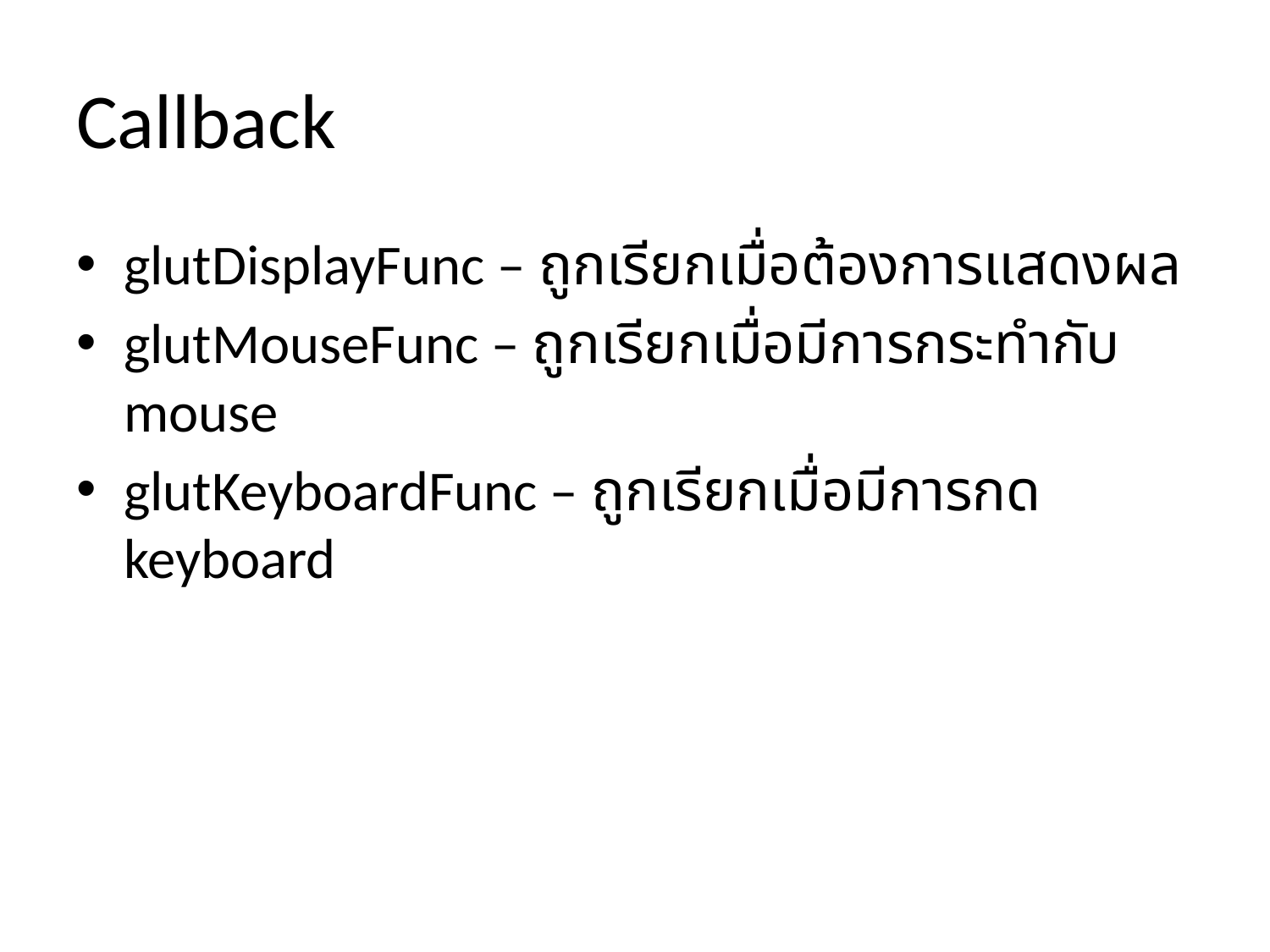

# Callback
glutDisplayFunc – ถูกเรียกเมื่อต้องการแสดงผล
glutMouseFunc – ถูกเรียกเมื่อมีการกระทำกับ mouse
glutKeyboardFunc – ถูกเรียกเมื่อมีการกด keyboard